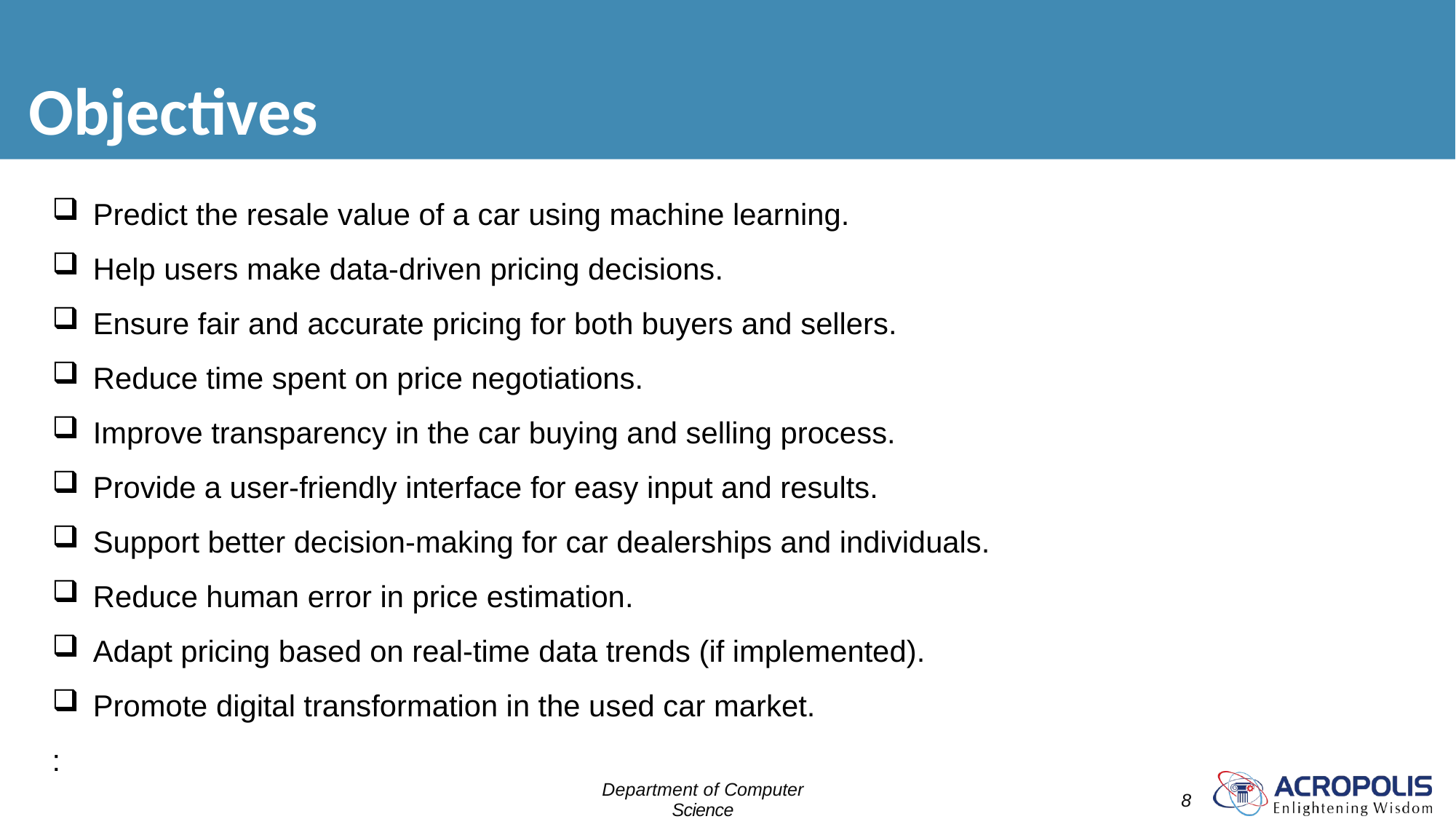

# Objectives

Predict the resale value of a car using machine learning.
Help users make data-driven pricing decisions.
Ensure fair and accurate pricing for both buyers and sellers.
Reduce time spent on price negotiations.
Improve transparency in the car buying and selling process.
Provide a user-friendly interface for easy input and results.
Support better decision-making for car dealerships and individuals.
Reduce human error in price estimation.
Adapt pricing based on real-time data trends (if implemented).
Promote digital transformation in the used car market.
:

Department of Computer Science
Engineering

8